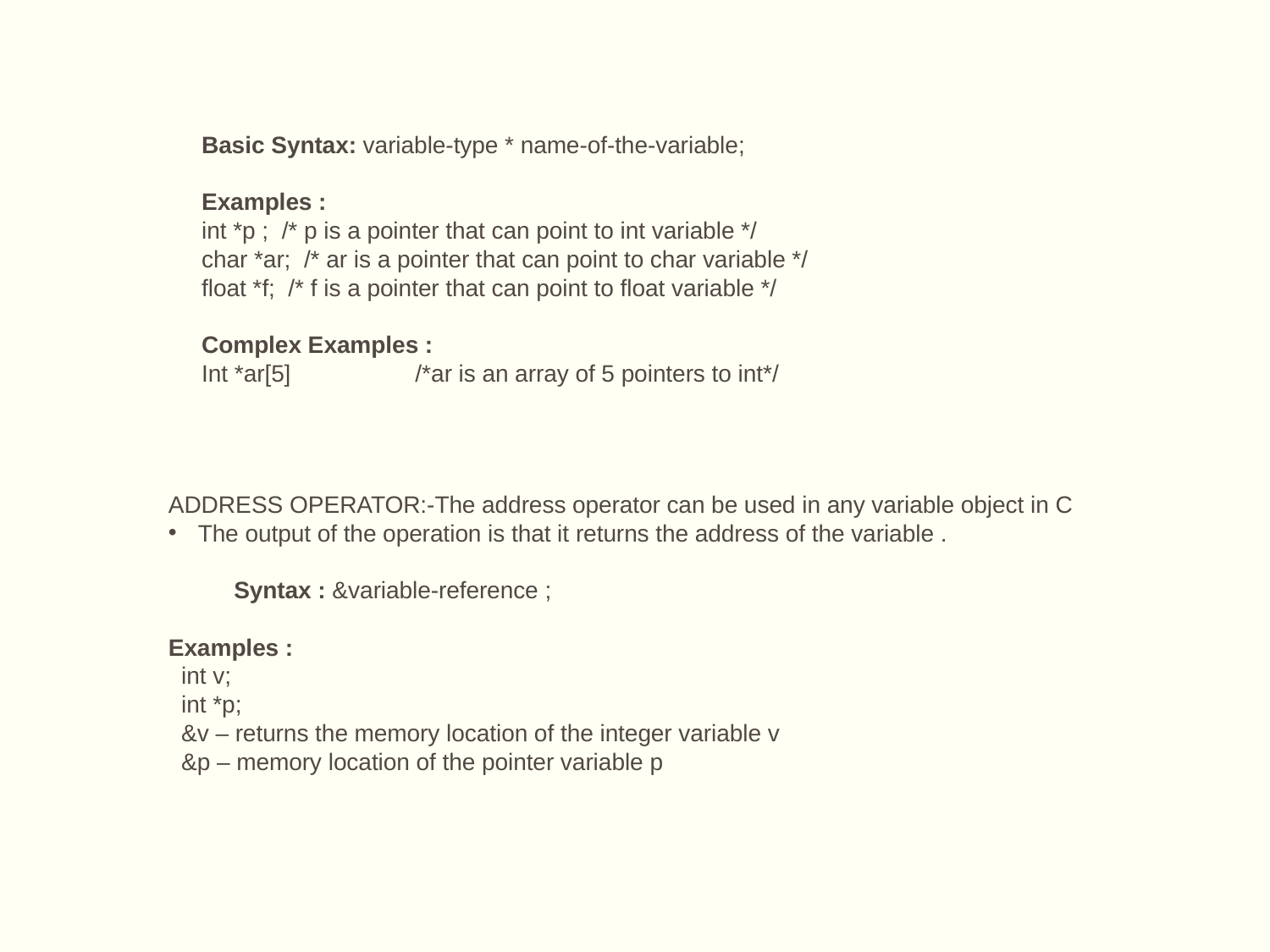

Basic Syntax: variable-type * name-of-the-variable;

Examples :
int *p ;  /* p is a pointer that can point to int variable */
char *ar;  /* ar is a pointer that can point to char variable */
float *f;  /* f is a pointer that can point to float variable */

Complex Examples :
Int *ar[5]                   /*ar is an array of 5 pointers to int*/

ADDRESS OPERATOR:-The address operator can be used in any variable object in C
The output of the operation is that it returns the address of the variable .

          Syntax : &variable-reference ;

Examples :
  int v;
  int *p;
  &v – returns the memory location of the integer variable v
  &p – memory location of the pointer variable p